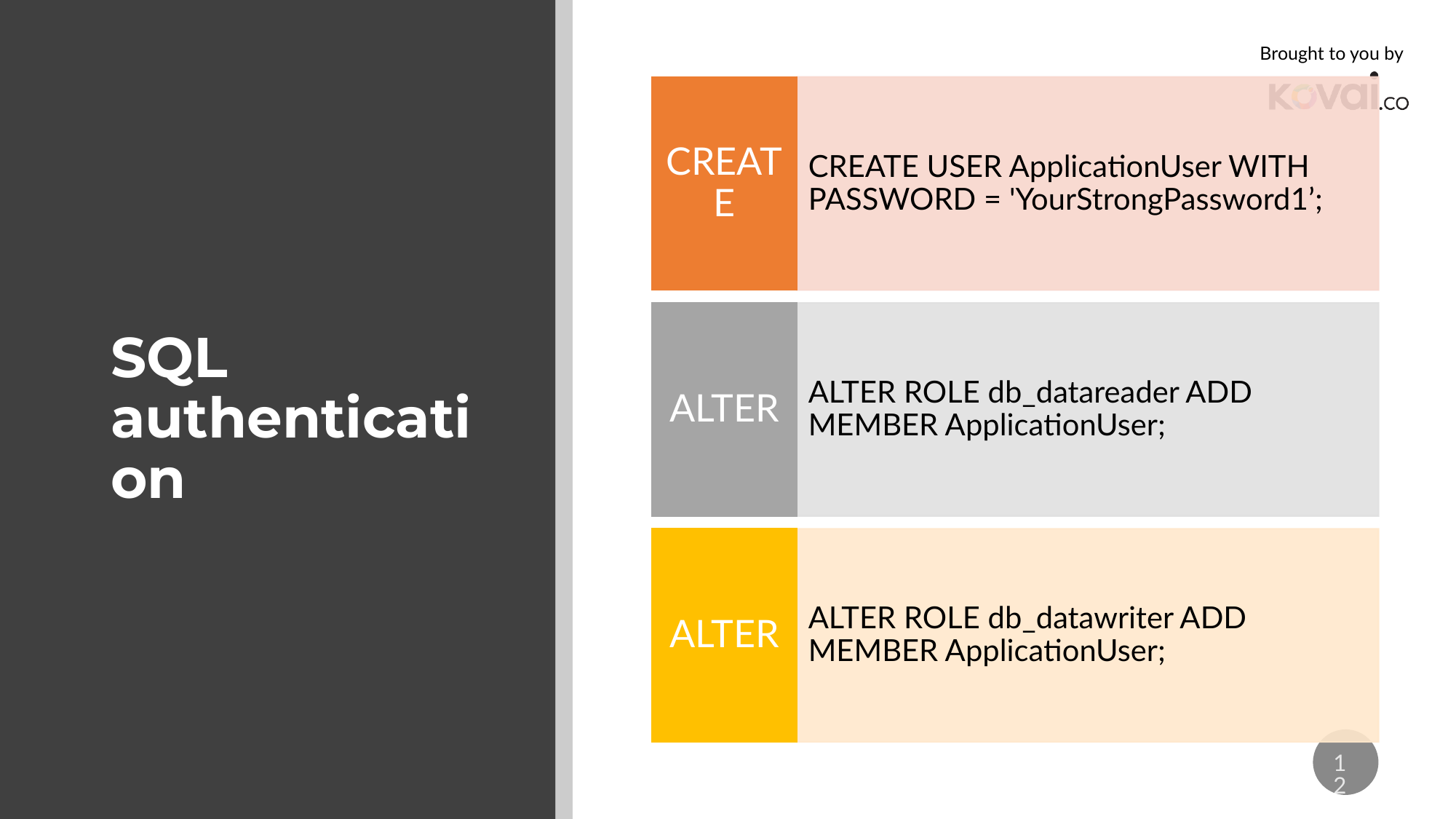

CREATE USER ApplicationUser WITH PASSWORD = 'YourStrongPassword1’;
CREATE
ALTER ROLE db_datareader ADD MEMBER ApplicationUser;
ALTER
ALTER ROLE db_datawriter ADD MEMBER ApplicationUser;
ALTER
# SQL authentication
12